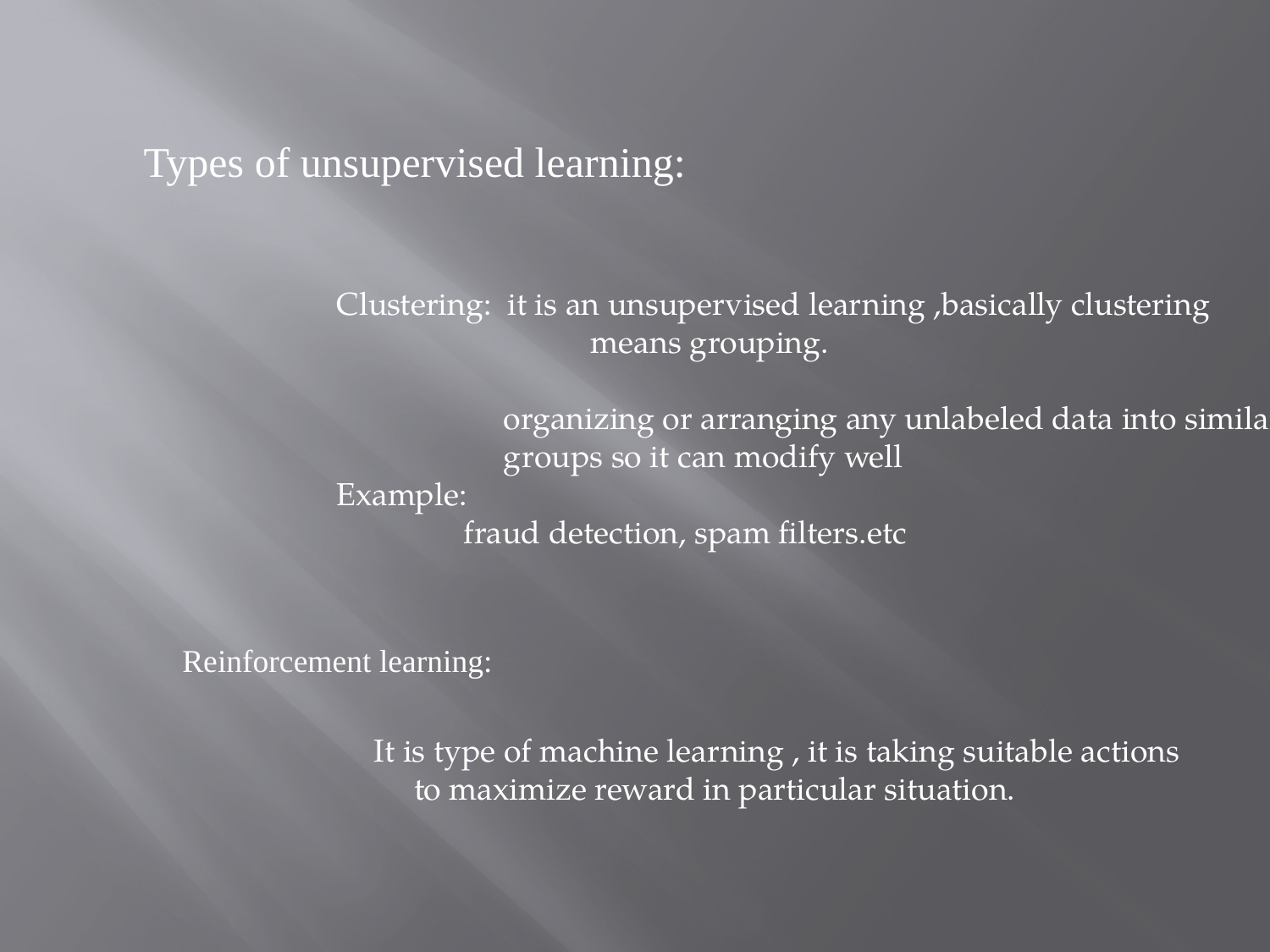

Types of unsupervised learning:

Clustering:  it is an unsupervised learning ,basically clustering
		means grouping.

	     organizing or arranging any unlabeled data into similar
	     groups so it can modify well
Example:
	fraud detection, spam filters.etc

Reinforcement learning:

It is type of machine learning , it is taking suitable actions
     to maximize reward in particular situation.